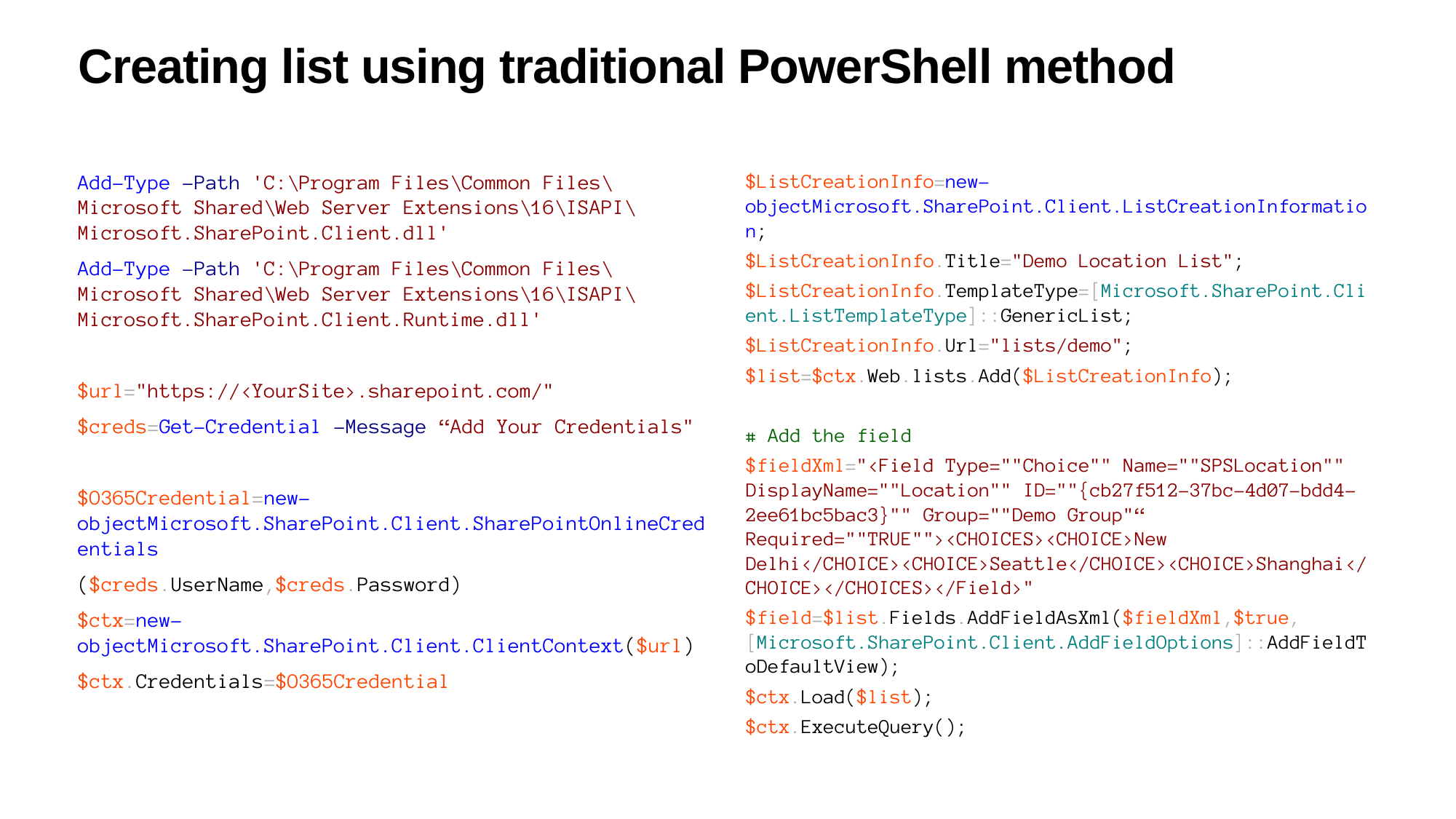

# Creating list using traditional PowerShell method
Add-Type -Path 'C:\Program Files\Common Files\Microsoft Shared\Web Server Extensions\16\ISAPI\Microsoft.SharePoint.Client.dll'
Add-Type –Path 'C:\Program Files\Common Files\Microsoft Shared\Web Server Extensions\16\ISAPI\Microsoft.SharePoint.Client.Runtime.dll'

$url="https://<YourSite>.sharepoint.com/"
$creds=Get-Credential -Message “Add Your Credentials"

$O365Credential=new-objectMicrosoft.SharePoint.Client.SharePointOnlineCredentials
($creds.UserName,$creds.Password)
$ctx=new-objectMicrosoft.SharePoint.Client.ClientContext($url)
$ctx.Credentials=$O365Credential

$ListCreationInfo=new-objectMicrosoft.SharePoint.Client.ListCreationInformation;
$ListCreationInfo.Title="Demo Location List";
$ListCreationInfo.TemplateType=[Microsoft.SharePoint.Client.ListTemplateType]::GenericList;
$ListCreationInfo.Url="lists/demo";
$list=$ctx.Web.lists.Add($ListCreationInfo);

# Add the field
$fieldXml="<Field Type=""Choice"" Name=""SPSLocation"" DisplayName=""Location"" ID=""{cb27f512-37bc-4d07-bdd4-2ee61bc5bac3}"" Group=""Demo Group"“ Required=""TRUE""><CHOICES><CHOICE>New Delhi</CHOICE><CHOICE>Seattle</CHOICE><CHOICE>Shanghai</CHOICE></CHOICES></Field>"
$field=$list.Fields.AddFieldAsXml($fieldXml,$true,[Microsoft.SharePoint.Client.AddFieldOptions]::AddFieldToDefaultView);
$ctx.Load($list);
$ctx.ExecuteQuery();